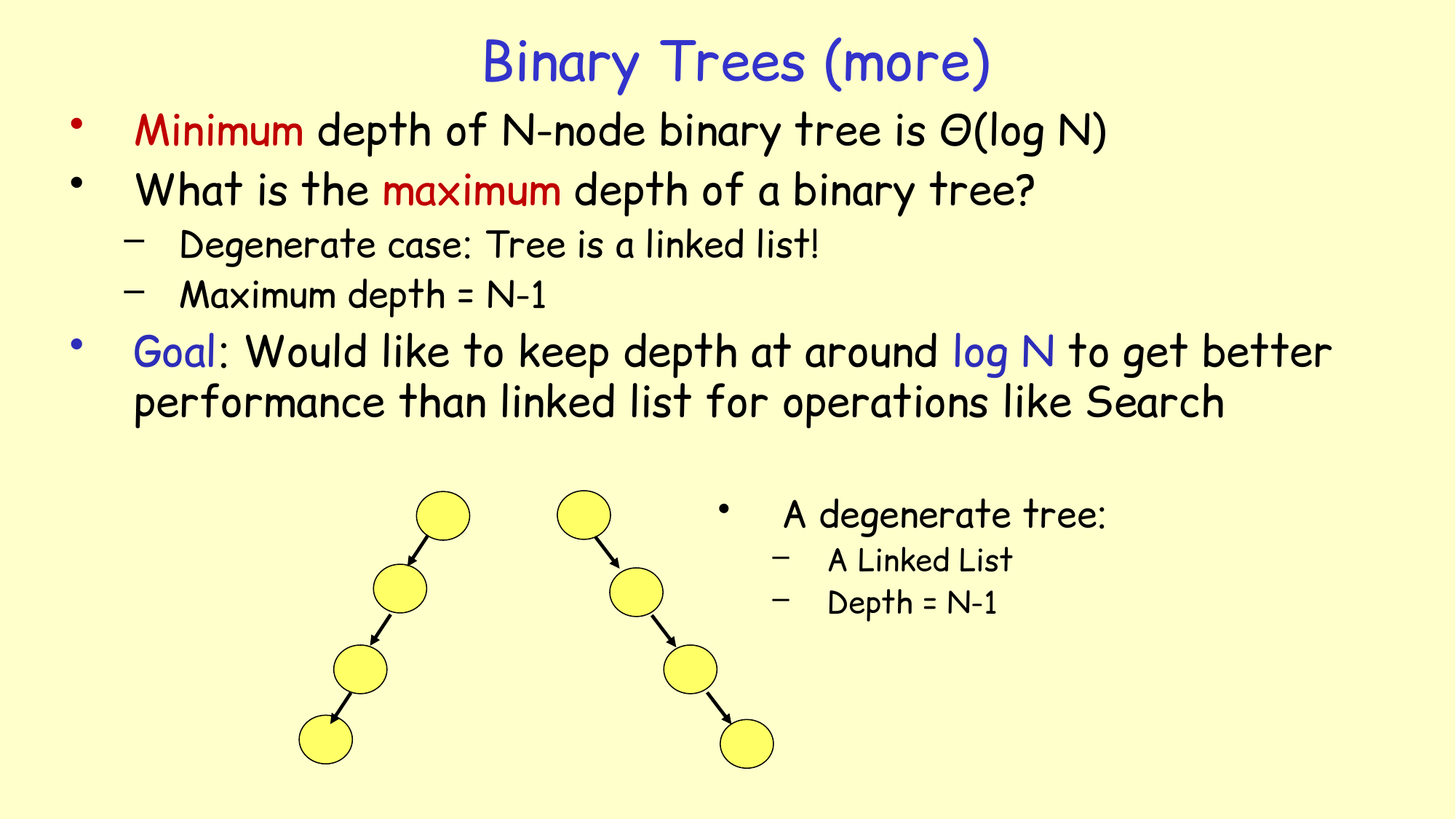

# Binary Trees (more)
Minimum depth of N-node binary tree is Θ(log N)
What is the maximum depth of a binary tree?
Degenerate case: Tree is a linked list!
Maximum depth = N-1
Goal: Would like to keep depth at around log N to get better performance than linked list for operations like Search
A degenerate tree:
A Linked List
Depth = N-1